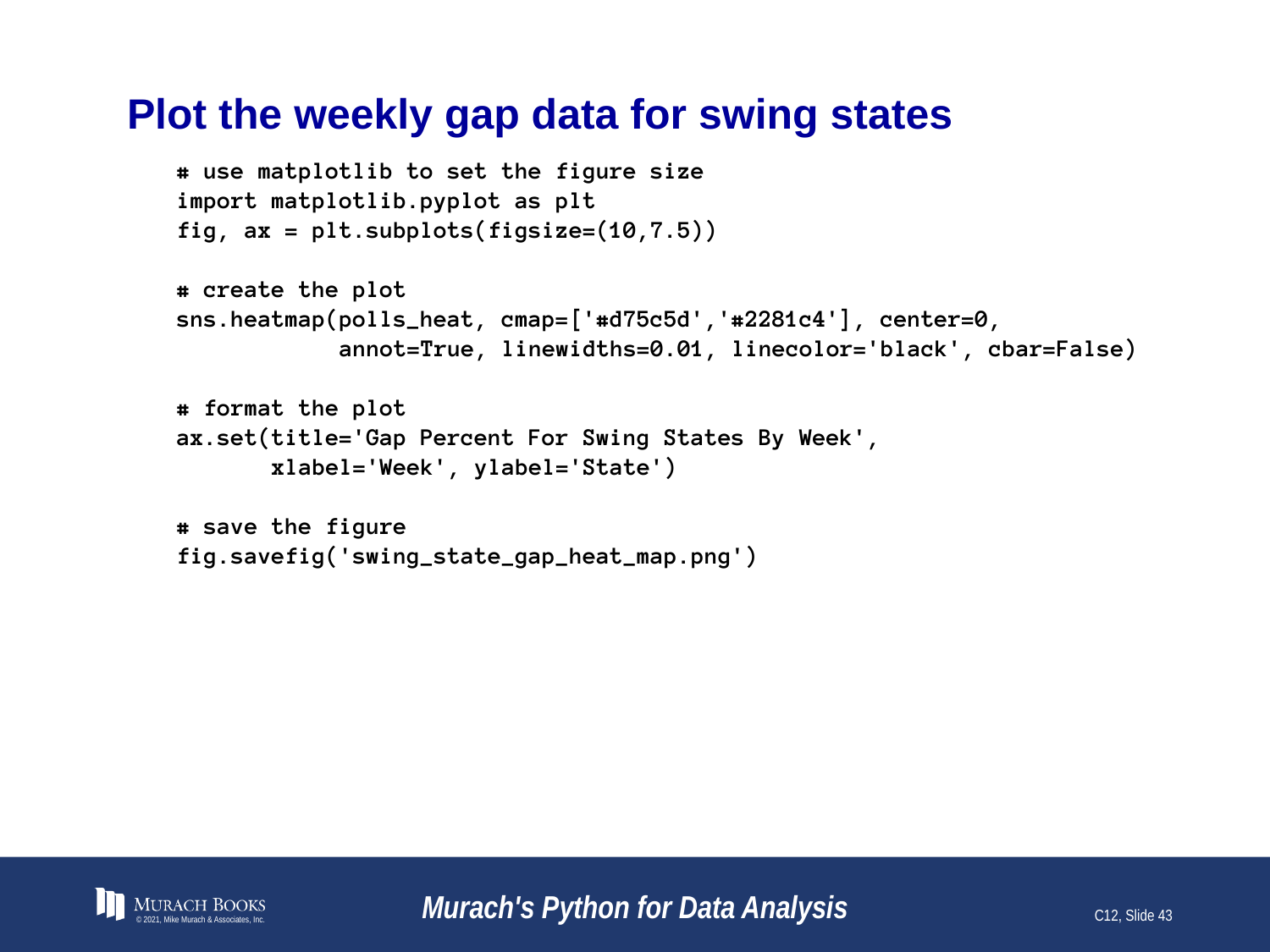

# Plot the weekly gap data for swing states
# use matplotlib to set the figure size
import matplotlib.pyplot as plt
fig, ax = plt.subplots(figsize=(10,7.5))

# create the plot
sns.heatmap(polls_heat, cmap=['#d75c5d','#2281c4'], center=0,
            annot=True, linewidths=0.01, linecolor='black', cbar=False)

# format the plot
ax.set(title='Gap Percent For Swing States By Week',
       xlabel='Week', ylabel='State')

# save the figure
fig.savefig('swing_state_gap_heat_map.png')

© 2021, Mike Murach & Associates, Inc.
Murach's Python for Data Analysis

C12, Slide 43